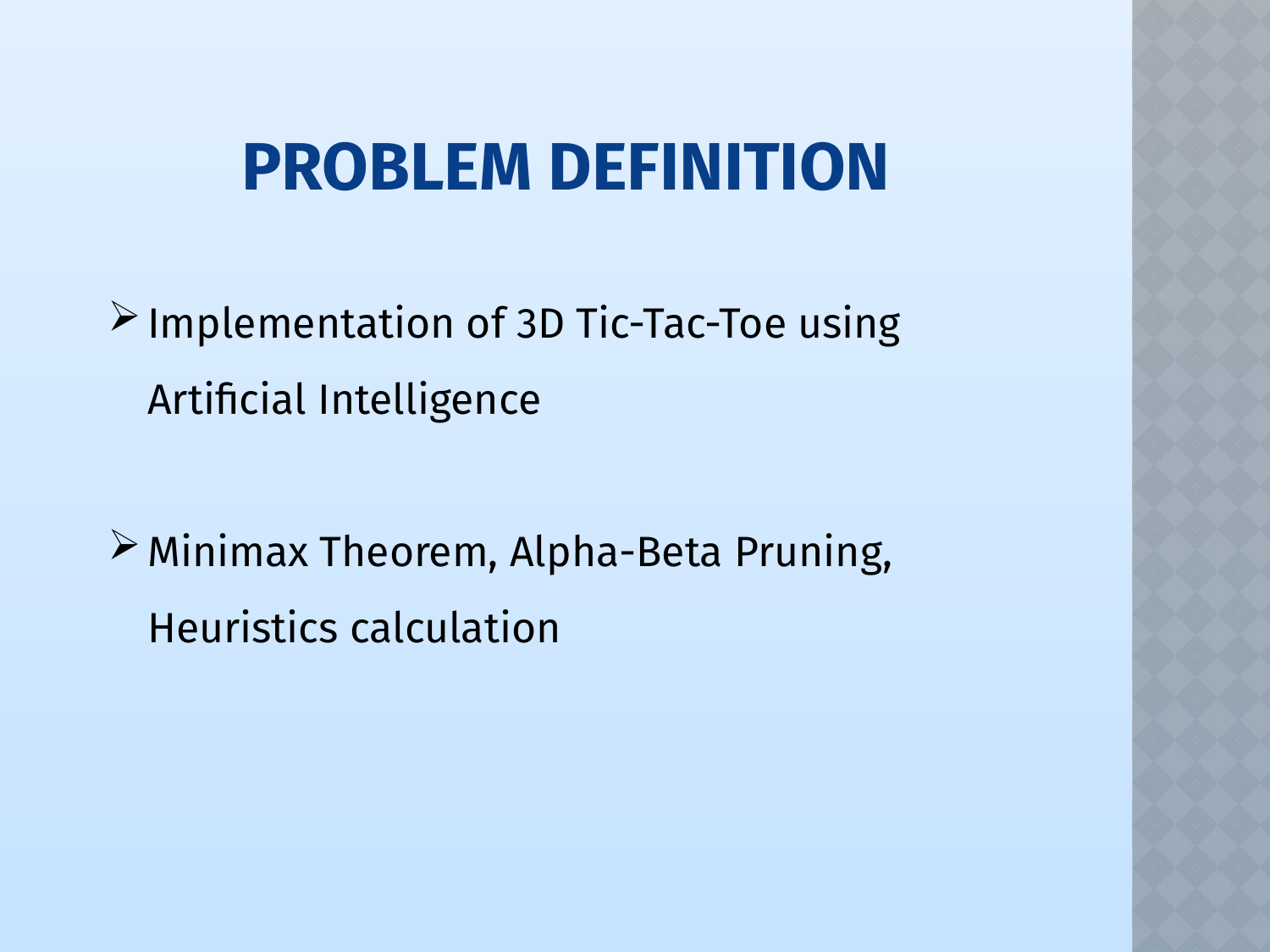

# Problem definition
Implementation of 3D Tic-Tac-Toe using Artificial Intelligence

Minimax Theorem, Alpha-Beta Pruning, Heuristics calculation